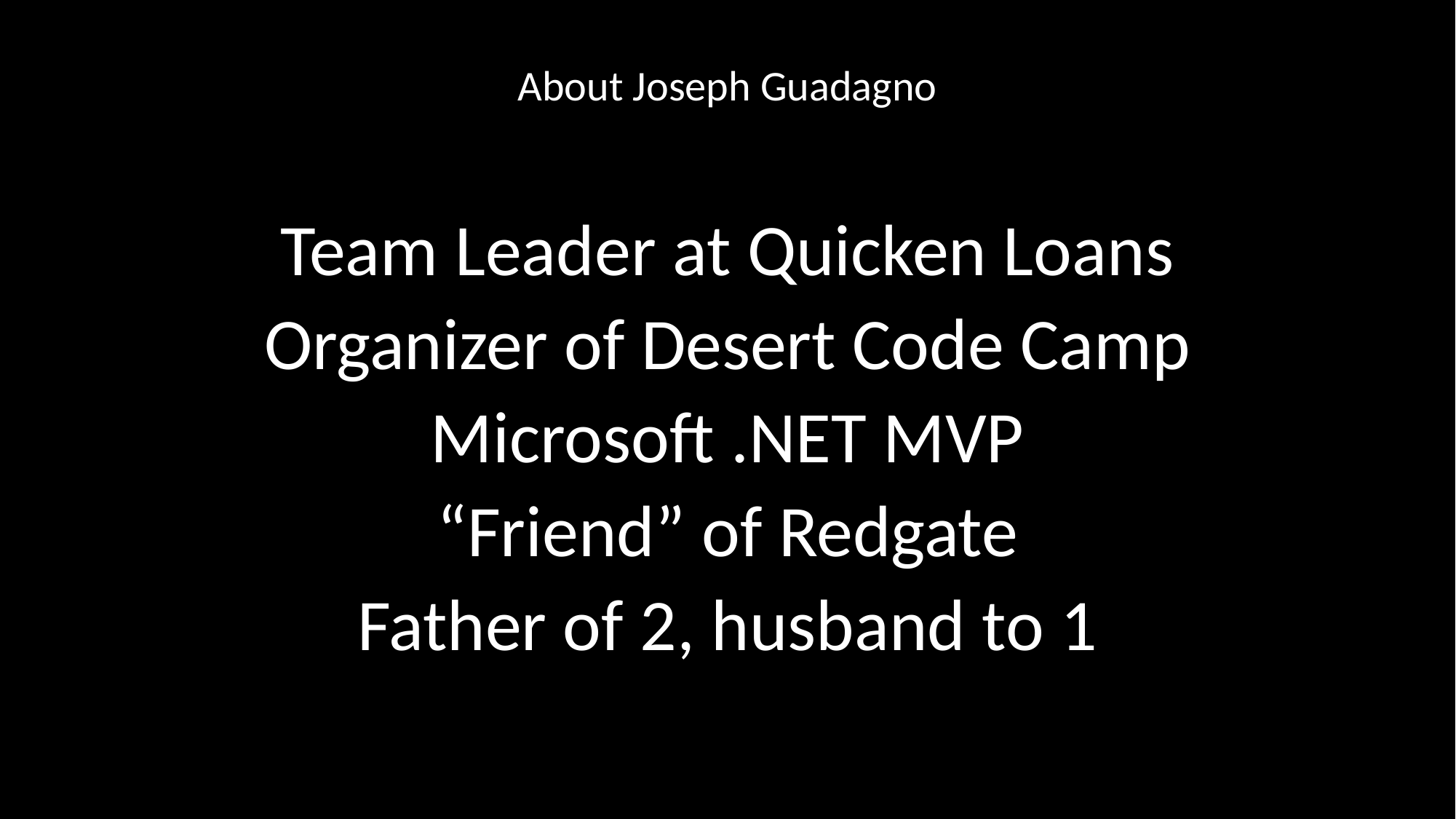

# About Joseph Guadagno
Team Leader at Quicken Loans
Organizer of Desert Code Camp
Microsoft .NET MVP
“Friend” of Redgate
Father of 2, husband to 1